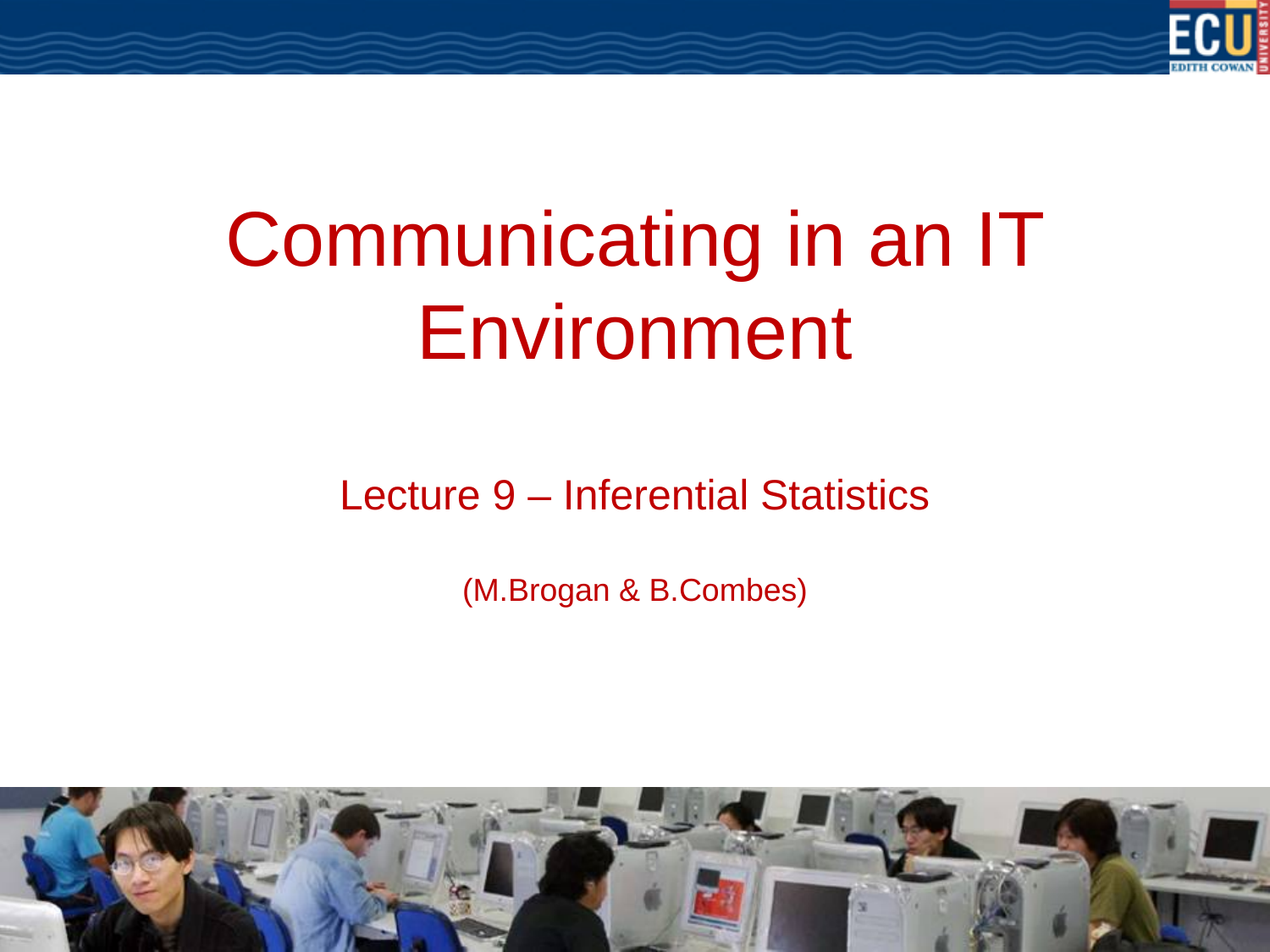

# Communicating in an IT Environment Lecture 9 – Inferential Statistics (M.Brogan & B.Combes)